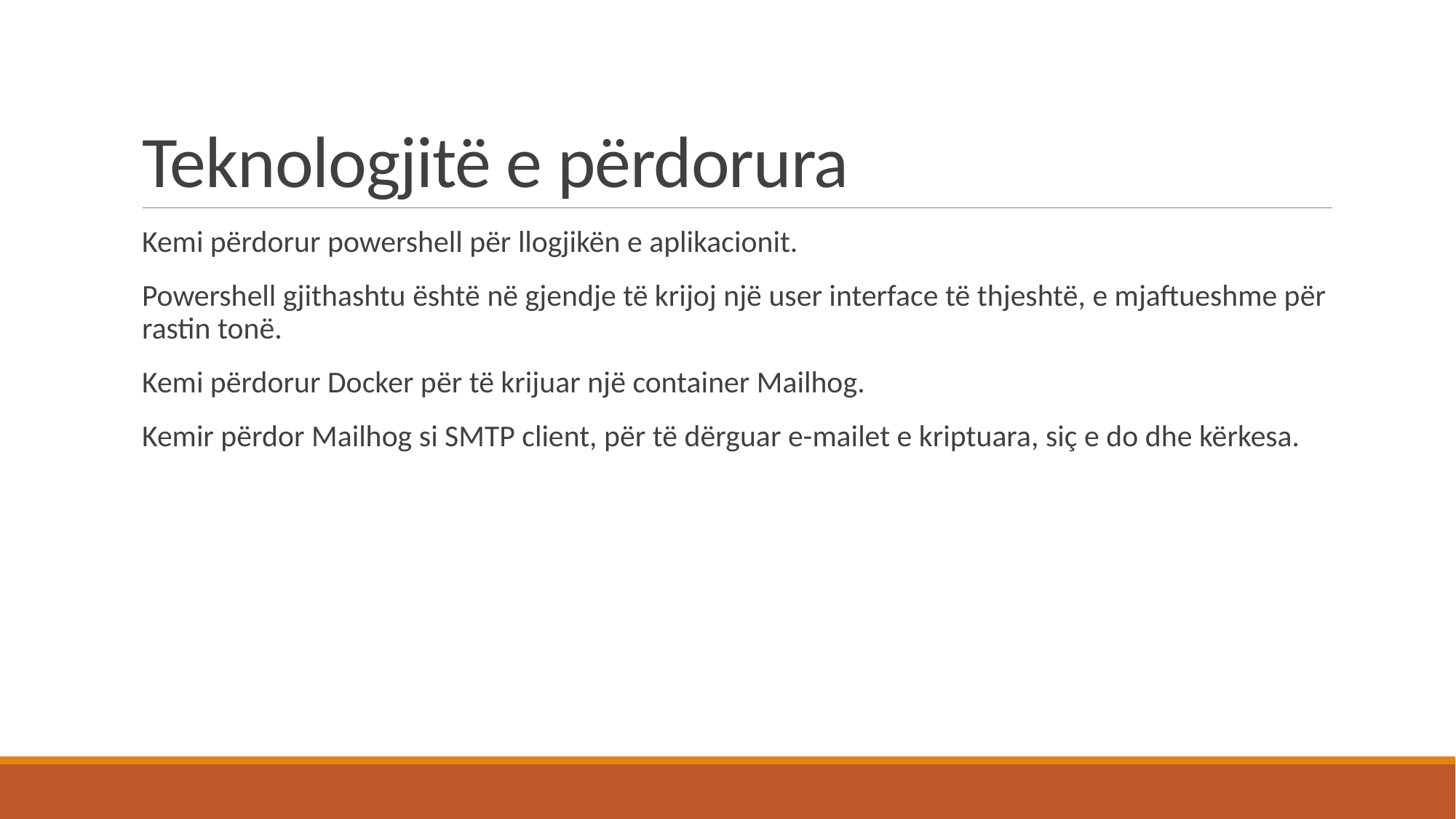

# Teknologjitë e përdorura
Kemi përdorur powershell për llogjikën e aplikacionit.
Powershell gjithashtu është në gjendje të krijoj një user interface të thjeshtë, e mjaftueshme për rastin tonë.
Kemi përdorur Docker për të krijuar një container Mailhog.
Kemir përdor Mailhog si SMTP client, për të dërguar e-mailet e kriptuara, siç e do dhe kërkesa.